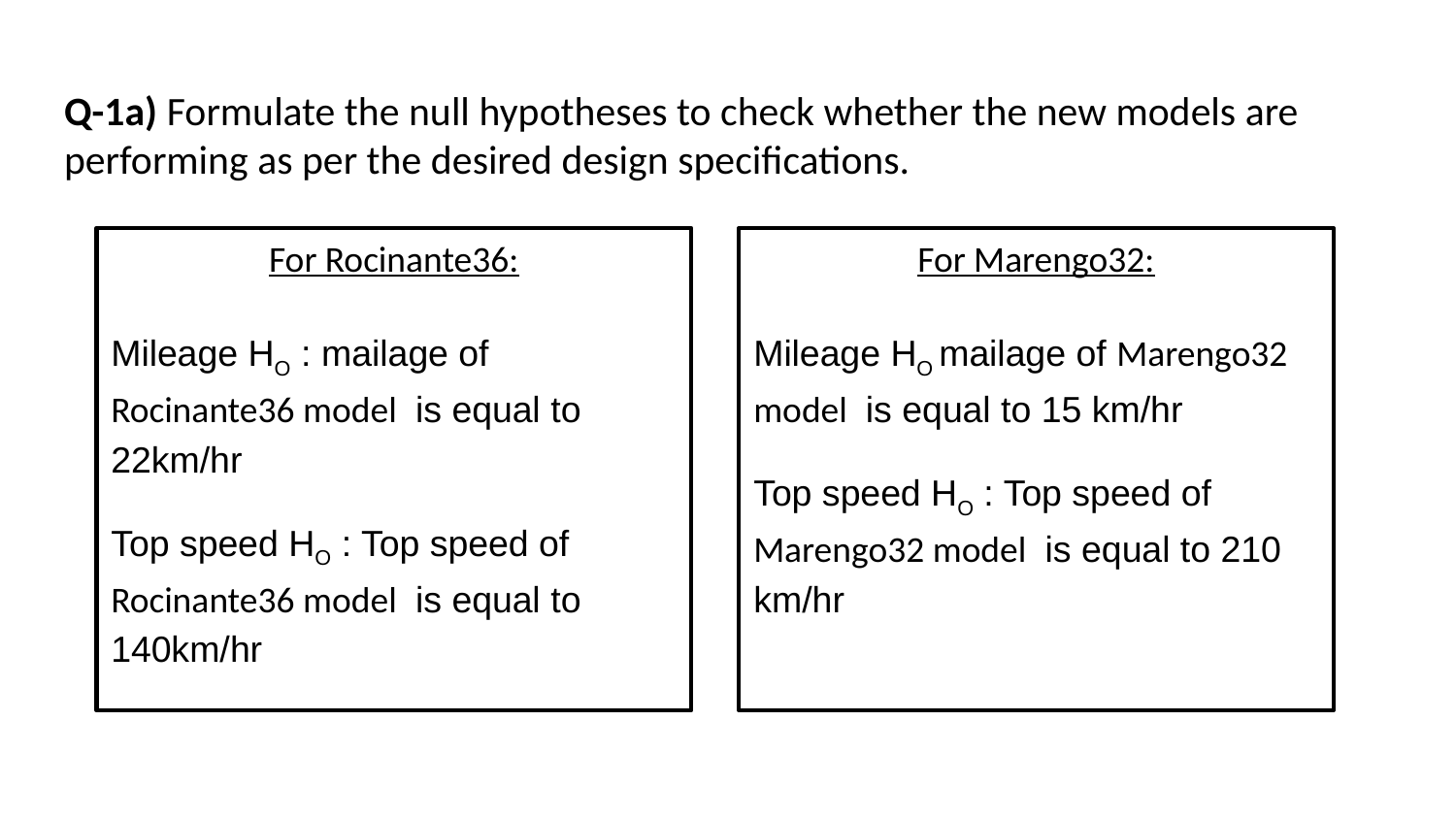

# Q-1a) Formulate the null hypotheses to check whether the new models are performing as per the desired design specifications.
For Rocinante36:

Mileage HO : mailage of Rocinante36 model  is equal to 22km/hr
Top speed HO : Top speed of Rocinante36 model  is equal to 140km/hr

For Marengo32:

Mileage HO mailage of Marengo32 model  is equal to 15 km/hr
Top speed HO : Top speed of Marengo32 model  is equal to 210 km/hr